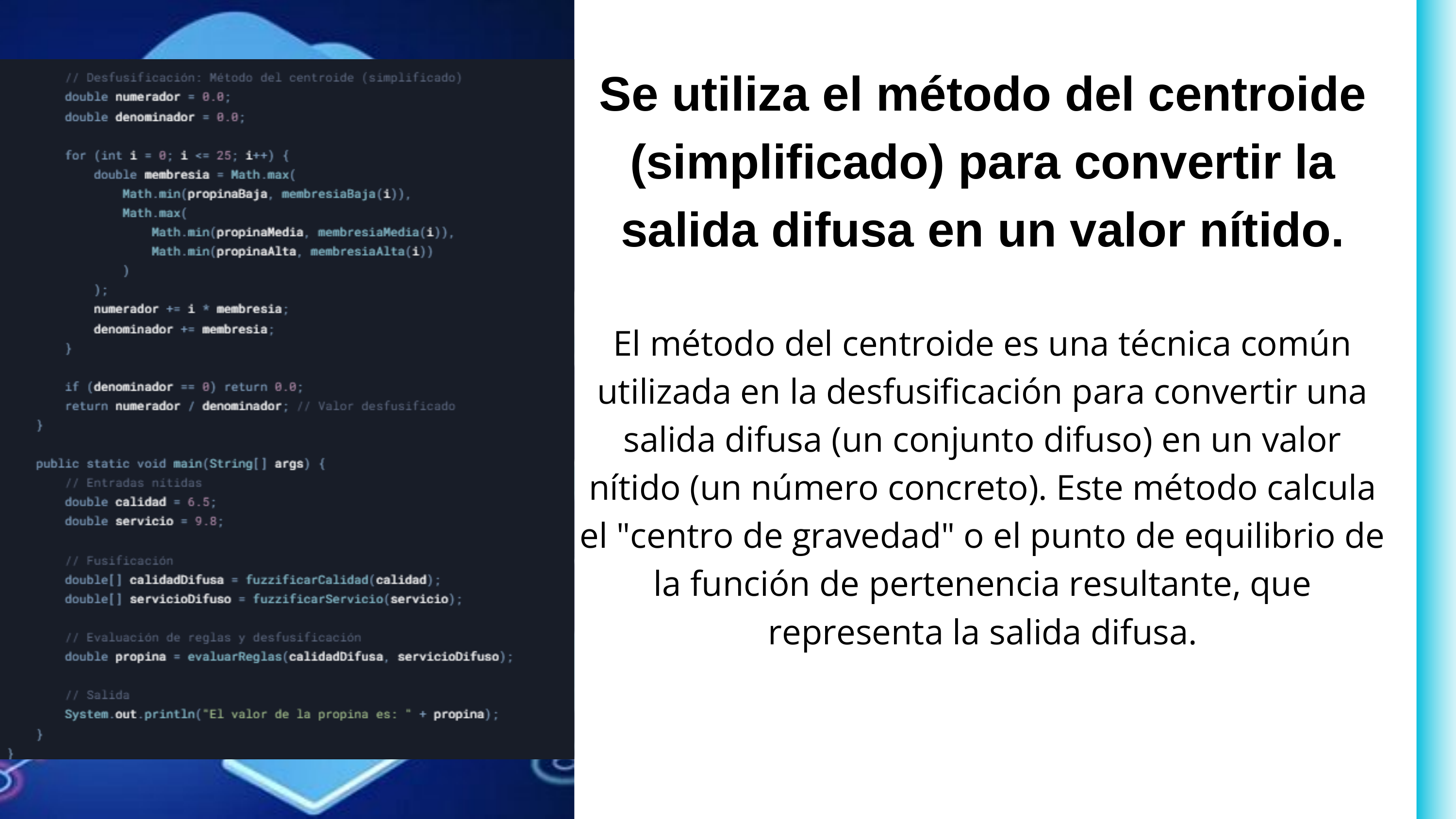

Se utiliza el método del centroide (simplificado) para convertir la salida difusa en un valor nítido.

El método del centroide es una técnica común utilizada en la desfusificación para convertir una salida difusa (un conjunto difuso) en un valor nítido (un número concreto). Este método calcula el "centro de gravedad" o el punto de equilibrio de la función de pertenencia resultante, que representa la salida difusa.